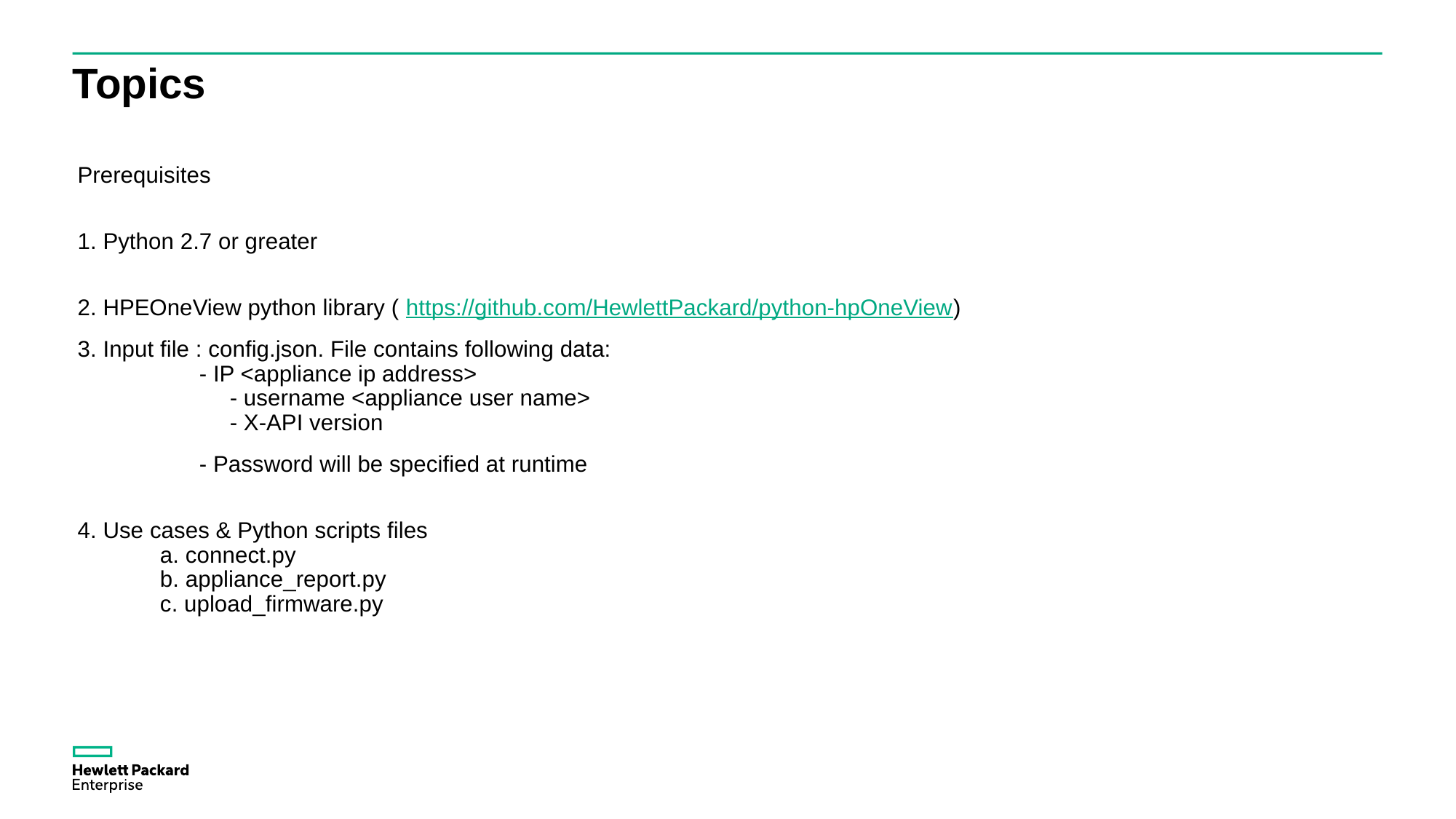

# Topics
Prerequisites
1. Python 2.7 or greater
2. HPEOneView python library ( https://github.com/HewlettPackard/python-hpOneView)
3. Input file : config.json. File contains following data:
	   - IP <appliance ip address>
                        - username <appliance user name>
                        - X-API version
	   - Password will be specified at runtime
4. Use cases & Python scripts files
             a. connect.py
             b. appliance_report.py
             c. upload_firmware.py